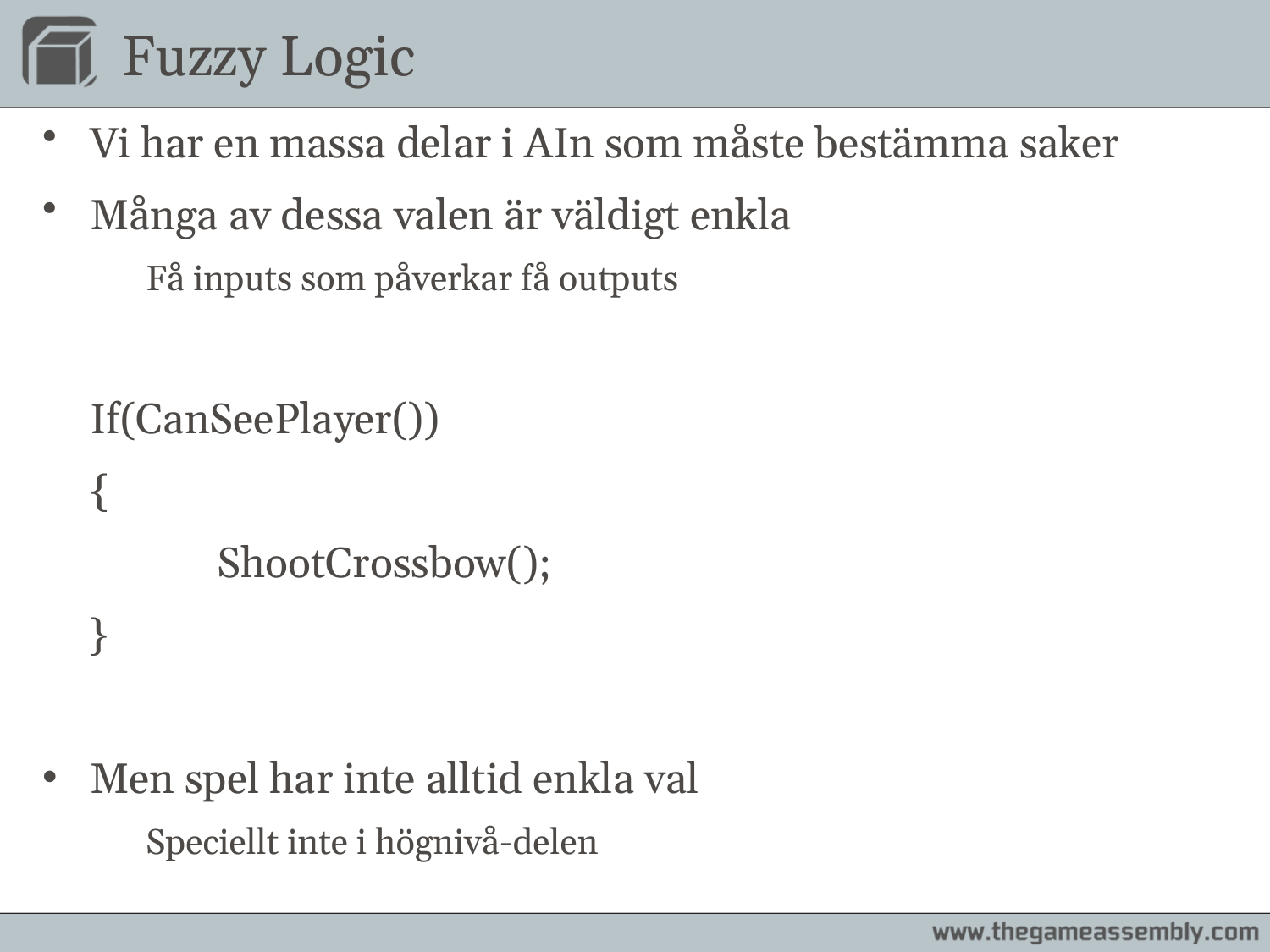

# Fuzzy Logic
Vi har en massa delar i AIn som måste bestämma saker
Många av dessa valen är väldigt enkla
	Få inputs som påverkar få outputs

	If(CanSeePlayer())
	{
		ShootCrossbow();
	}

Men spel har inte alltid enkla val
	Speciellt inte i högnivå-delen